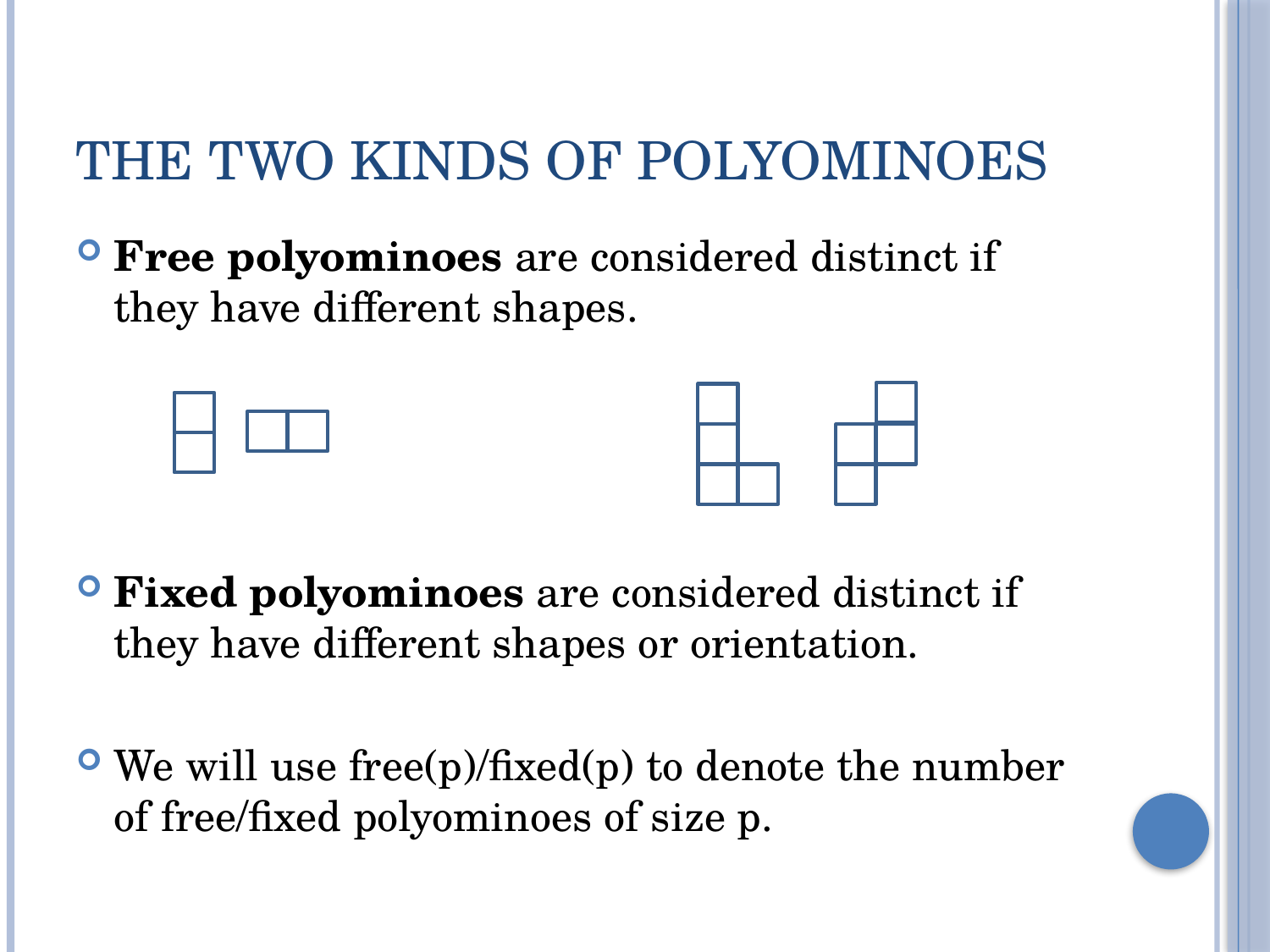

# The two kinds of polyominoes
Free polyominoes are considered distinct if they have different shapes.

Fixed polyominoes are considered distinct if they have different shapes or orientation.

We will use free(p)/fixed(p) to denote the number of free/fixed polyominoes of size p.